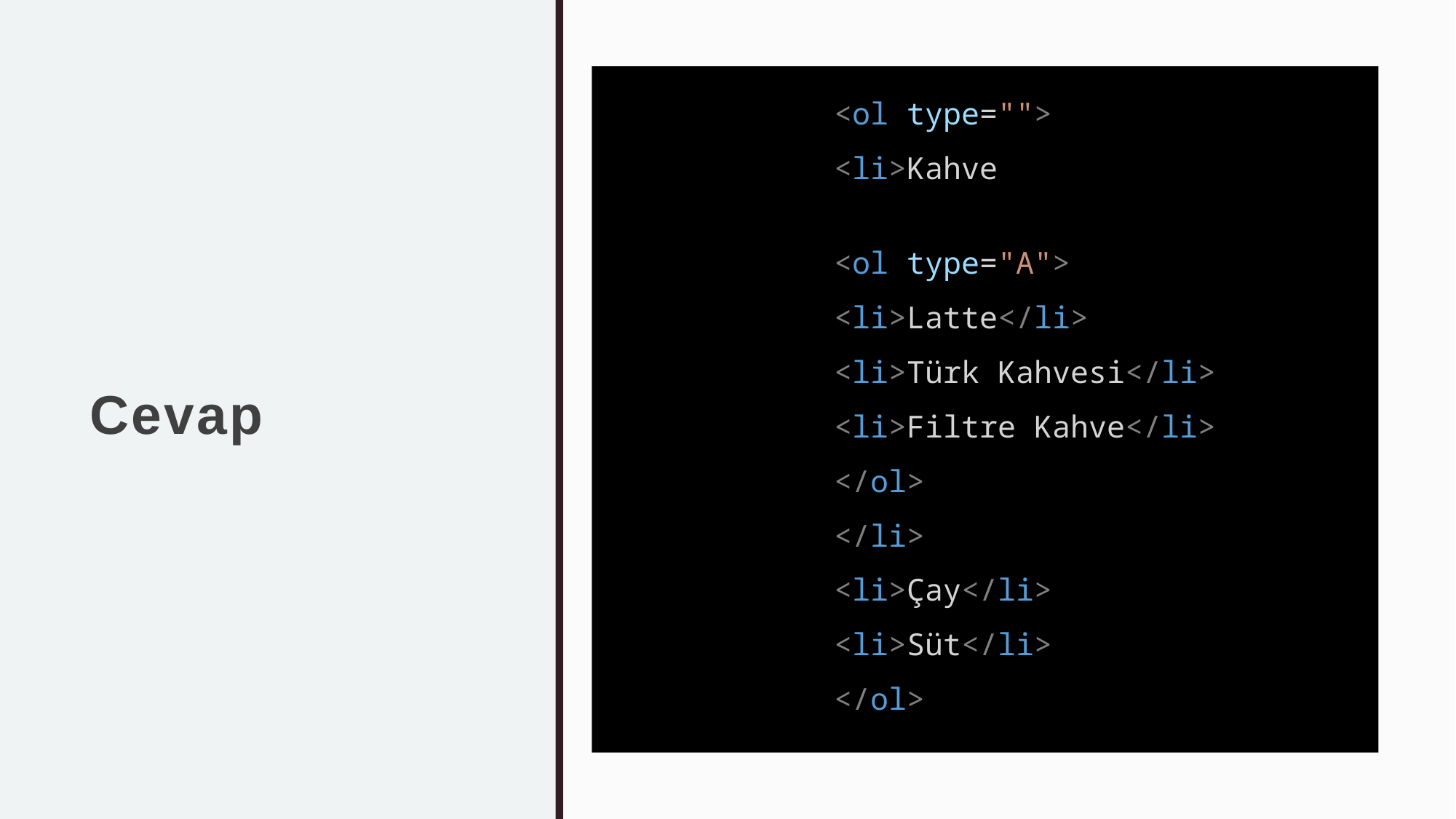

<ol type="">
<li>Kahve
<ol type="A">
<li>Latte</li>
<li>Türk Kahvesi</li>
<li>Filtre Kahve</li>
</ol>
</li>
<li>Çay</li>
<li>Süt</li>
</ol>

# Cevap